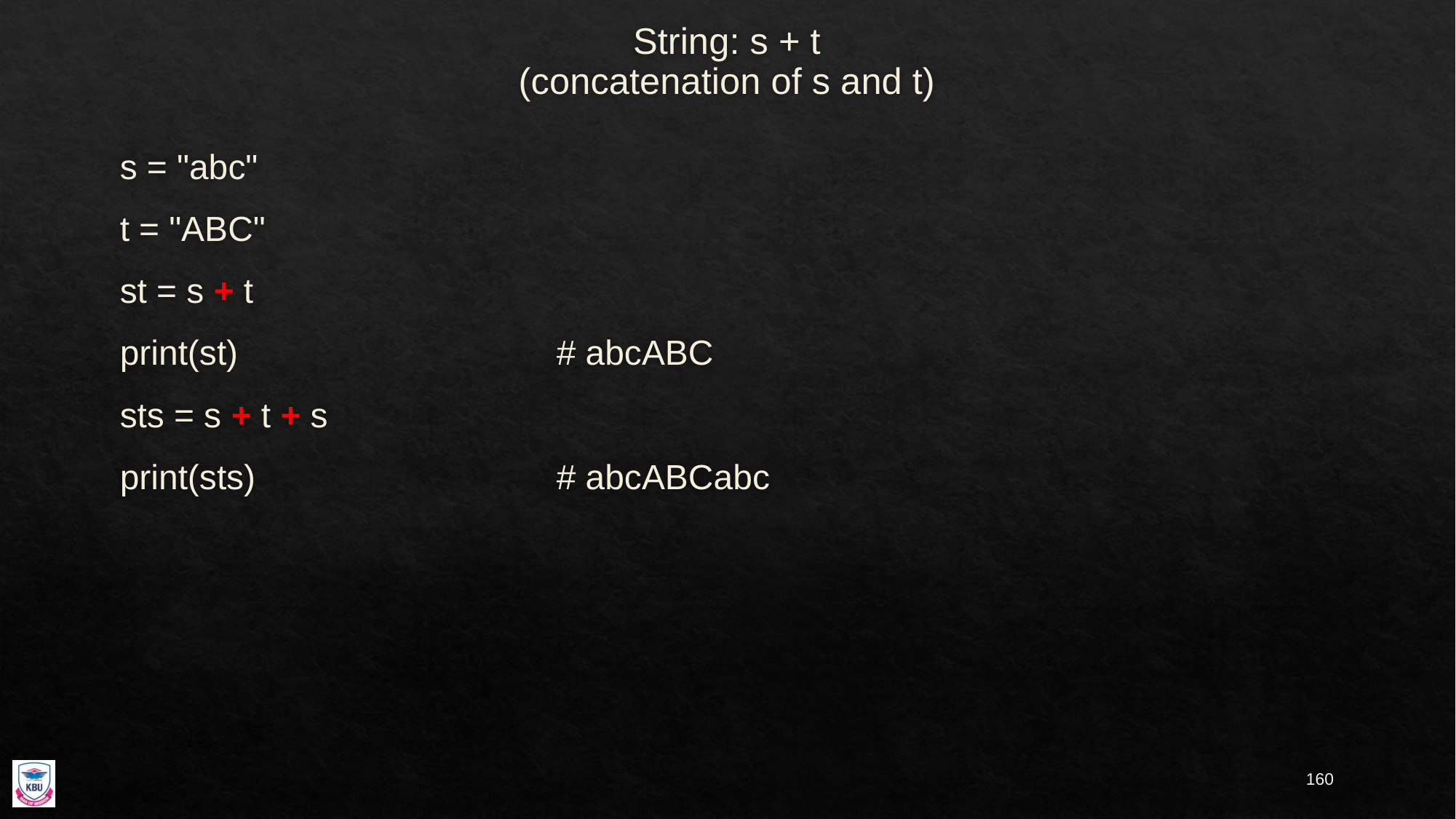

# String: s + t (concatenation of s and t)
s = "abc"
t = "ABC"
st = s + t
print(st)			# abcABC
sts = s + t + s
print(sts)			# abcABCabc
160